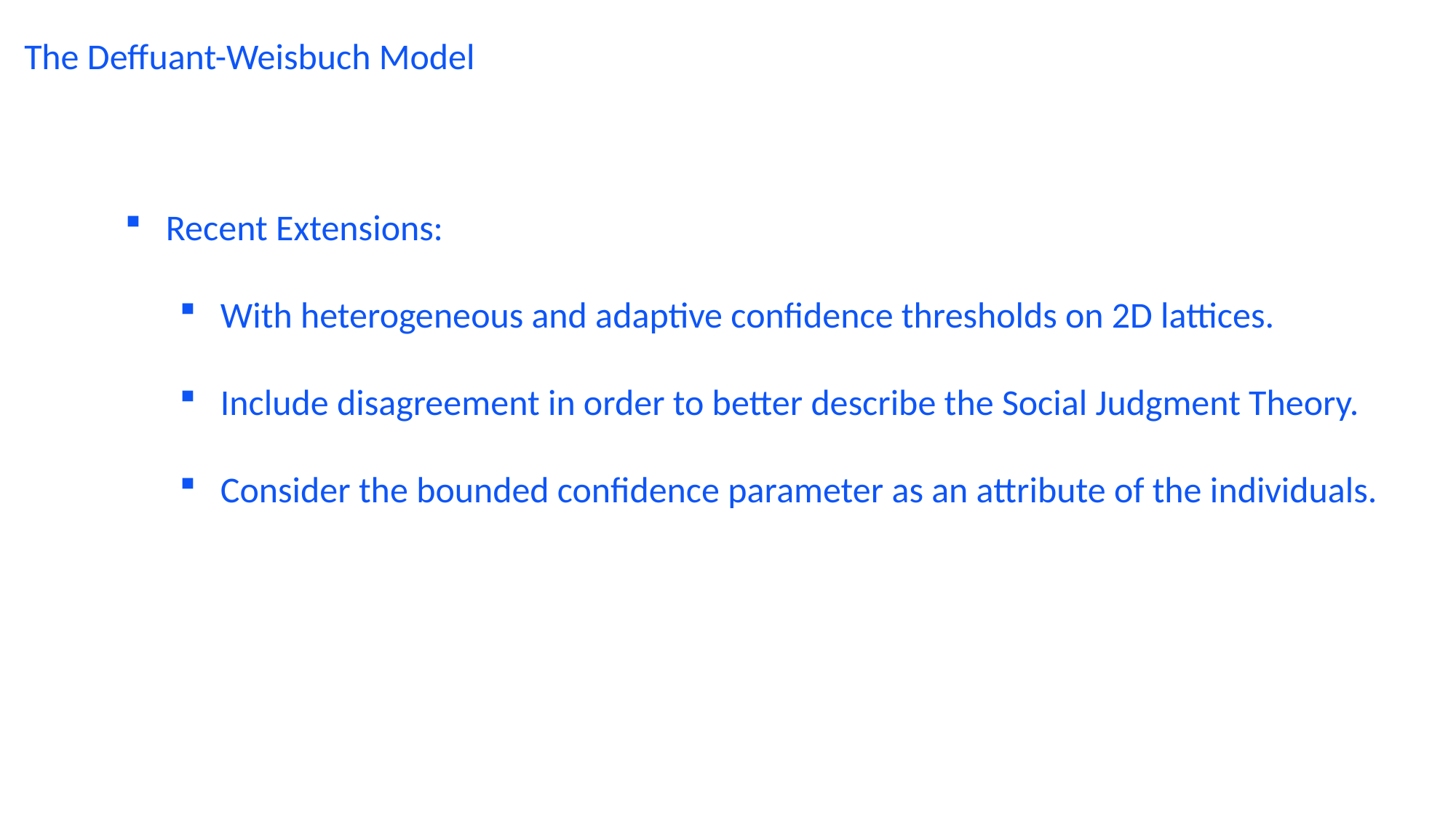

# The Deffuant-Weisbuch Model
Recent Extensions:
With heterogeneous and adaptive confidence thresholds on 2D lattices.
Include disagreement in order to better describe the Social Judgment Theory.
Consider the bounded confidence parameter as an attribute of the individuals.